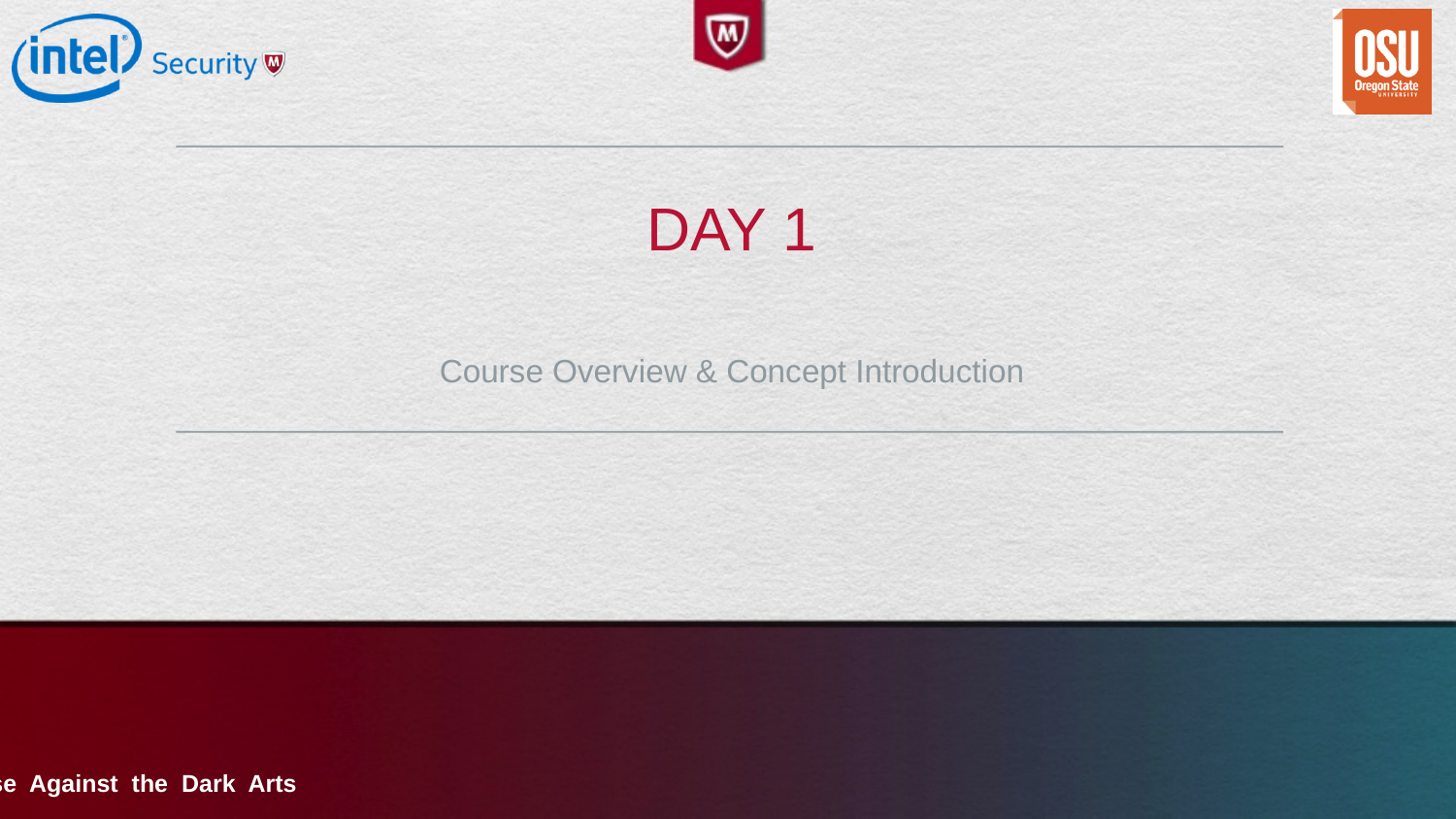

# Day 1
Course Overview & Concept Introduction